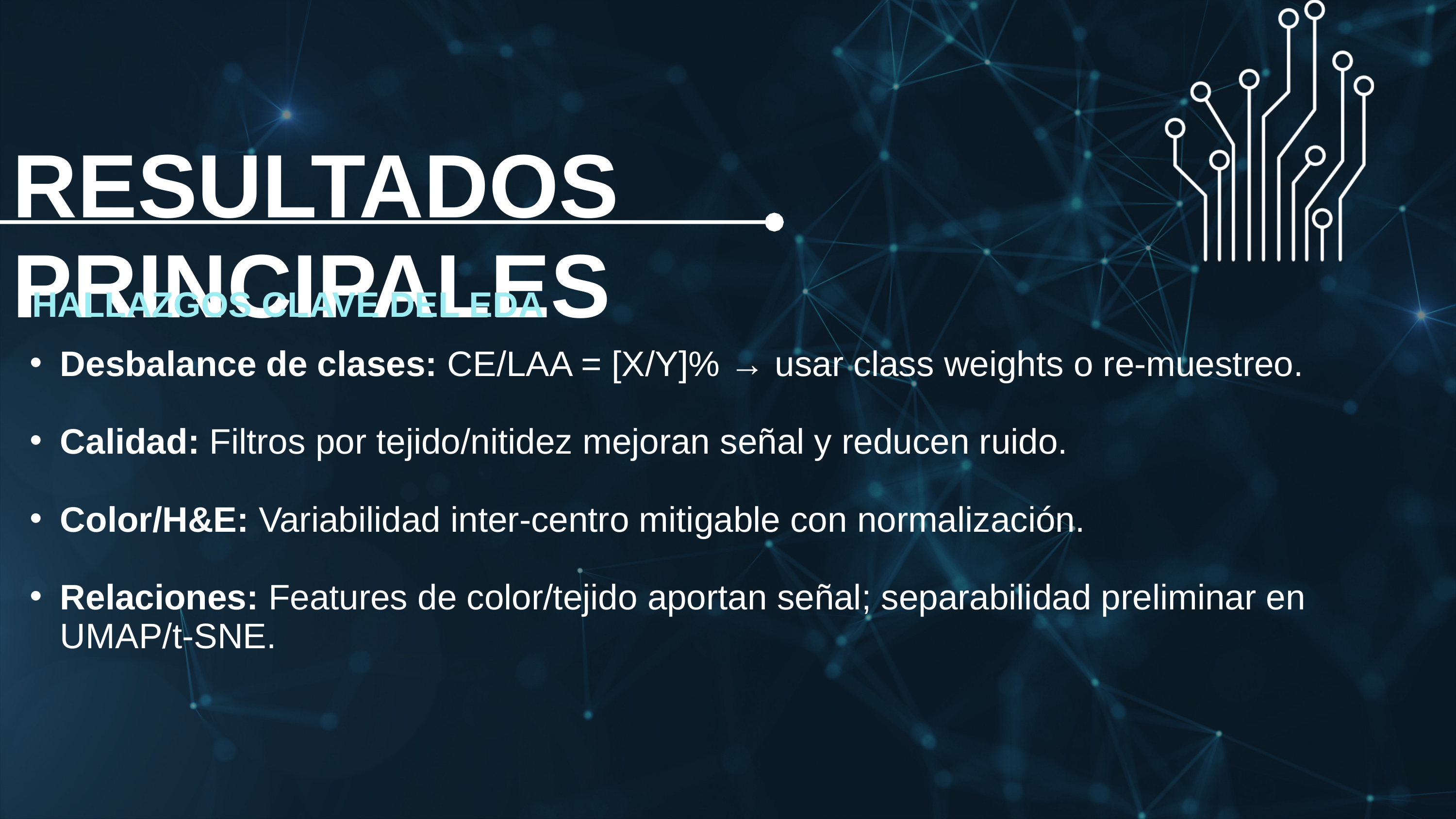

RESULTADOS PRINCIPALES

HALLAZGOS CLAVE DEL EDA
Desbalance de clases: CE/LAA = [X/Y]% → usar class weights o re-muestreo.

Calidad: Filtros por tejido/nitidez mejoran señal y reducen ruido.

Color/H&E: Variabilidad inter-centro mitigable con normalización.

Relaciones: Features de color/tejido aportan señal; separabilidad preliminar en UMAP/t-SNE.